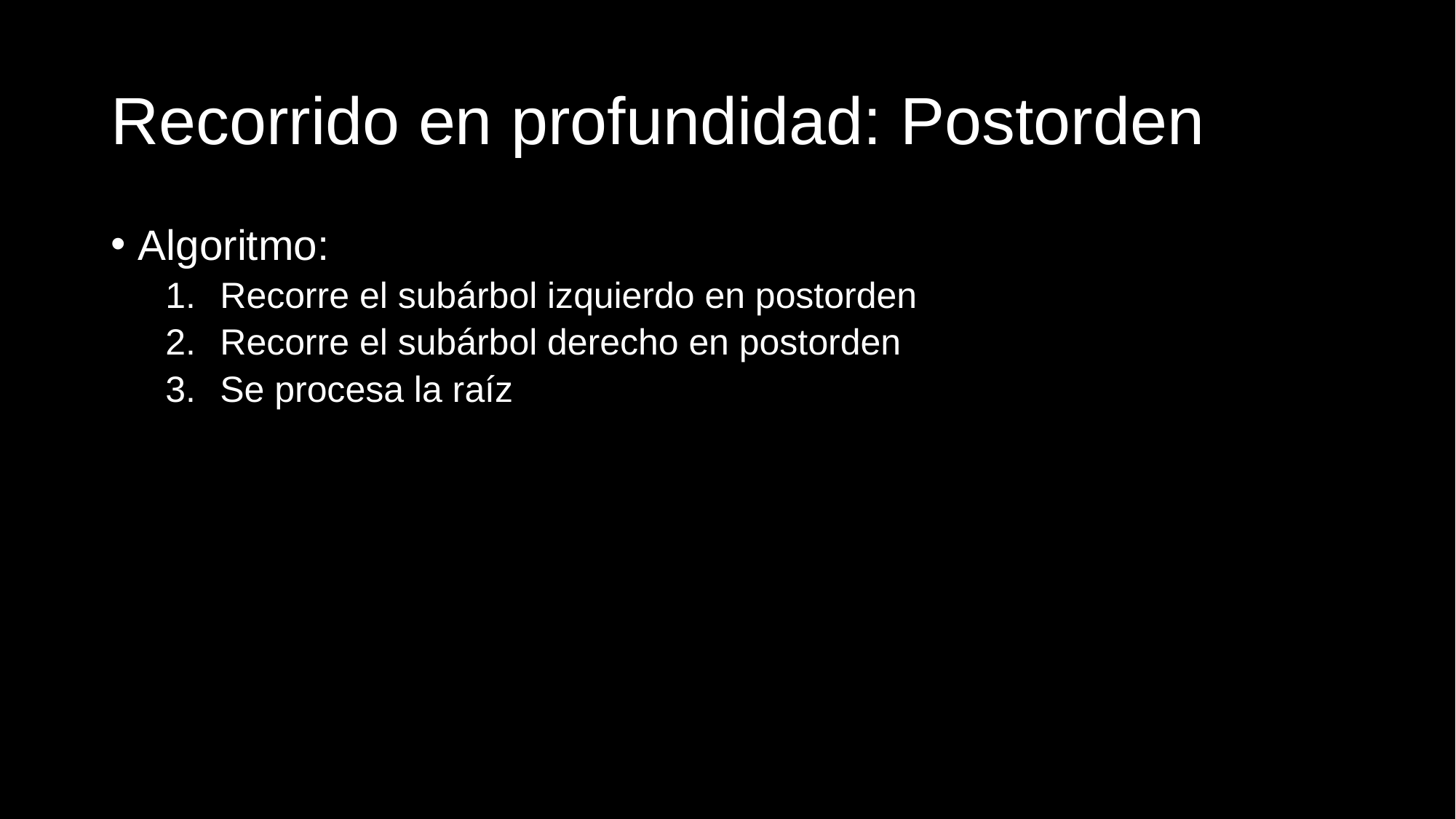

# Recorrido en profundidad: Postorden
Algoritmo:
Recorre el subárbol izquierdo en postorden
Recorre el subárbol derecho en postorden
Se procesa la raíz